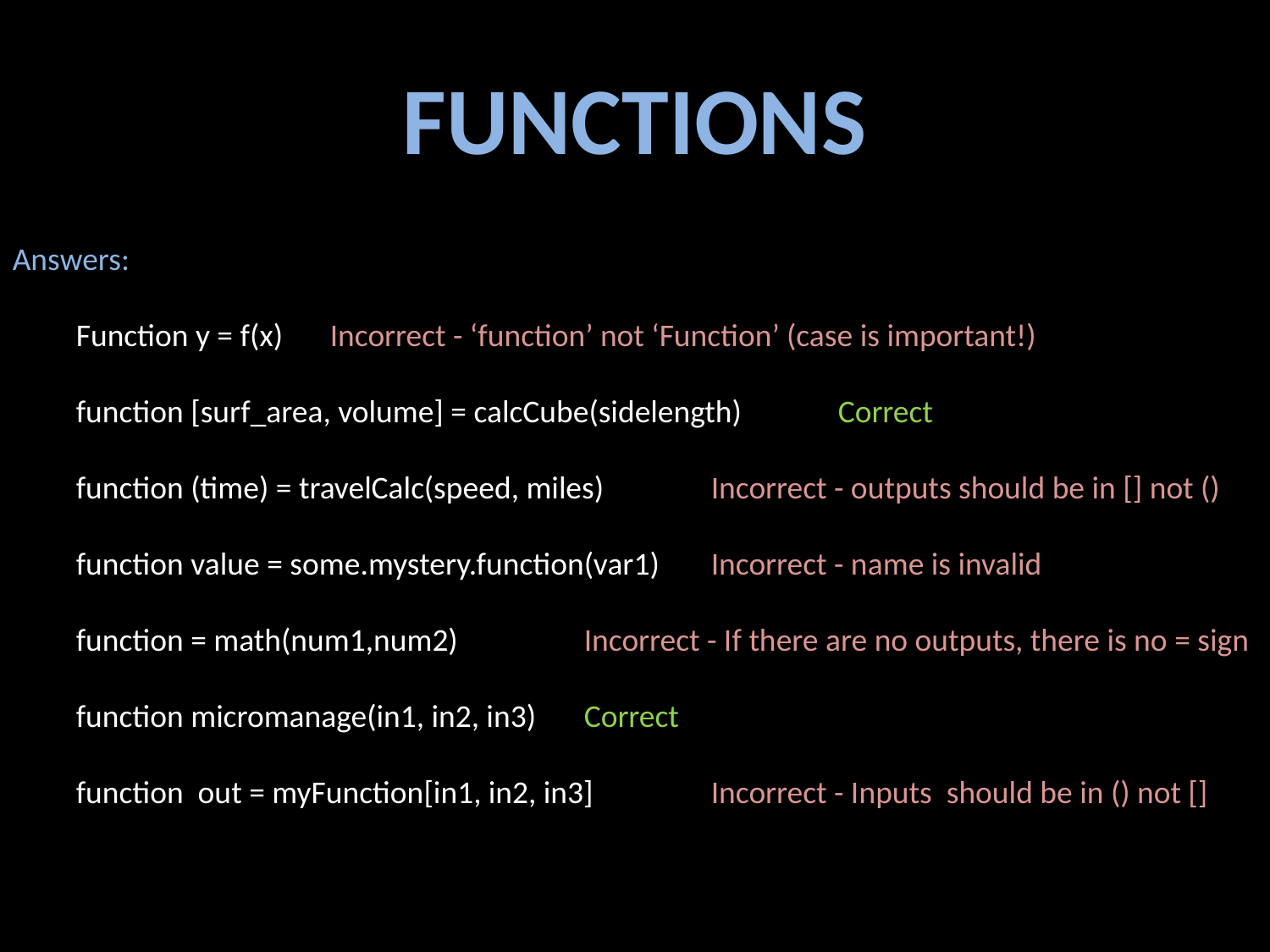

FUNCTIONS
Answers:

Function y = f(x)	Incorrect - ‘function’ not ‘Function’ (case is important!)

function [surf_area, volume] = calcCube(sidelength)	Correct

function (time) = travelCalc(speed, miles)	Incorrect - outputs should be in [] not ()

function value = some.mystery.function(var1)	Incorrect - name is invalid

function = math(num1,num2)	Incorrect - If there are no outputs, there is no = sign

function micromanage(in1, in2, in3)	Correct

function  out = myFunction[in1, in2, in3]	Incorrect - Inputs  should be in () not []